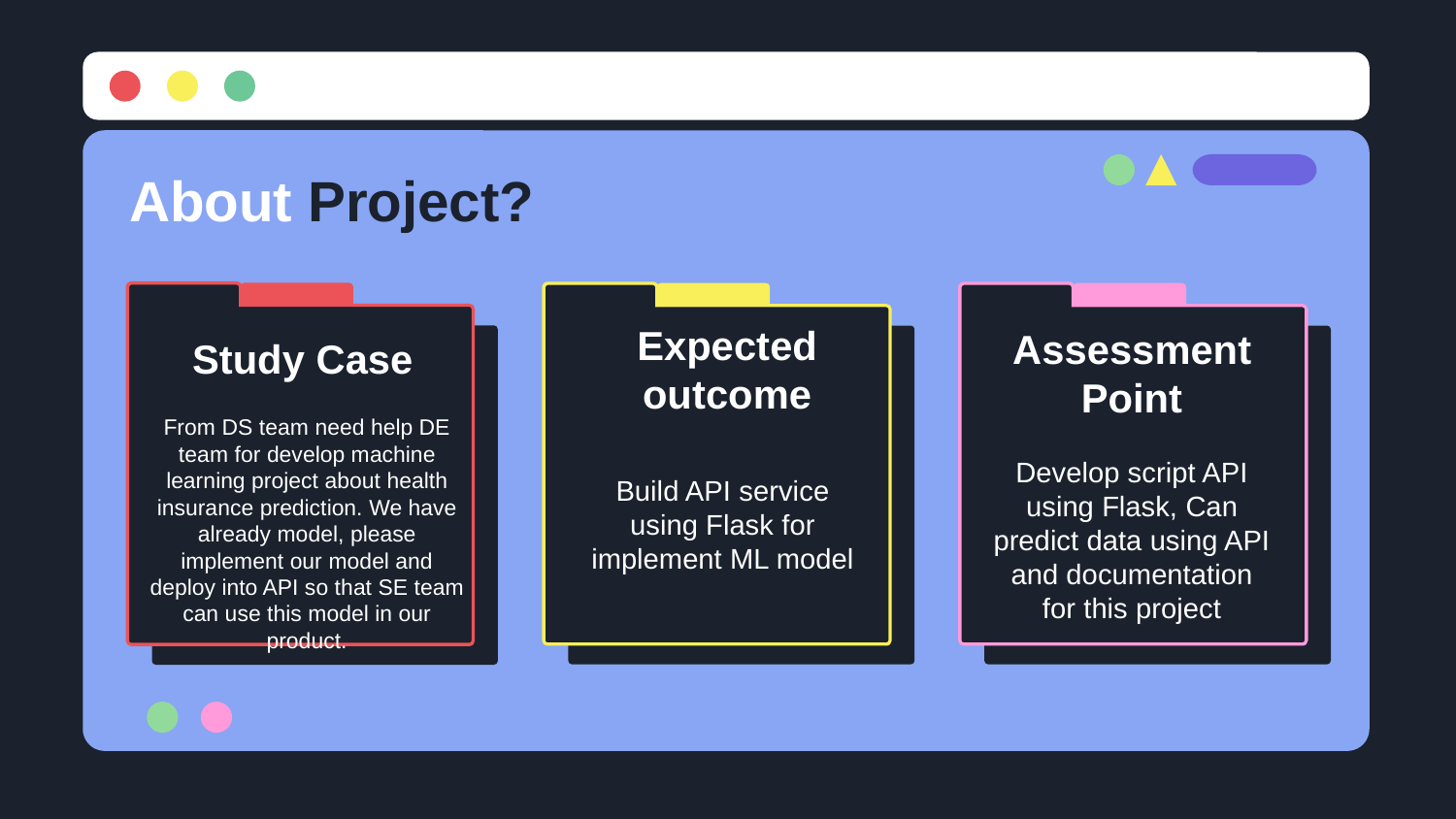

# About Project?

Study Case
Expected outcome
Assessment Point
From DS team need help DE team for develop machine learning project about health insurance prediction. We have already model, please implement our model and deploy into API so that SE team can use this model in our product.
Develop script API using Flask, Can predict data using API and documentation for this project
Build API service using Flask for implement ML model